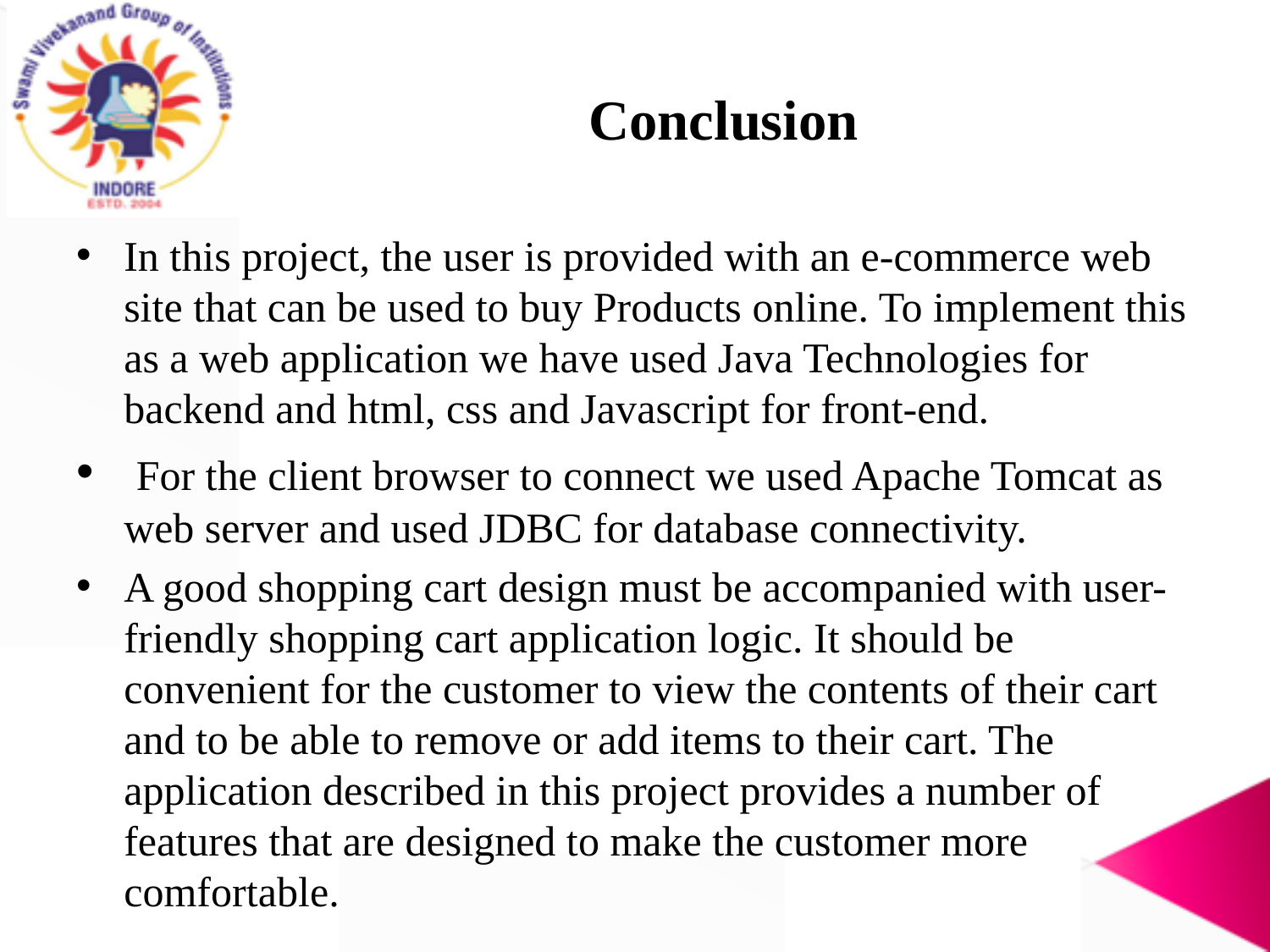

# Conclusion
In this project, the user is provided with an e-commerce web site that can be used to buy Products online. To implement this as a web application we have used Java Technologies for backend and html, css and Javascript for front-end.
 For the client browser to connect we used Apache Tomcat as web server and used JDBC for database connectivity.
A good shopping cart design must be accompanied with user-friendly shopping cart application logic. It should be convenient for the customer to view the contents of their cart and to be able to remove or add items to their cart. The application described in this project provides a number of features that are designed to make the customer more comfortable.